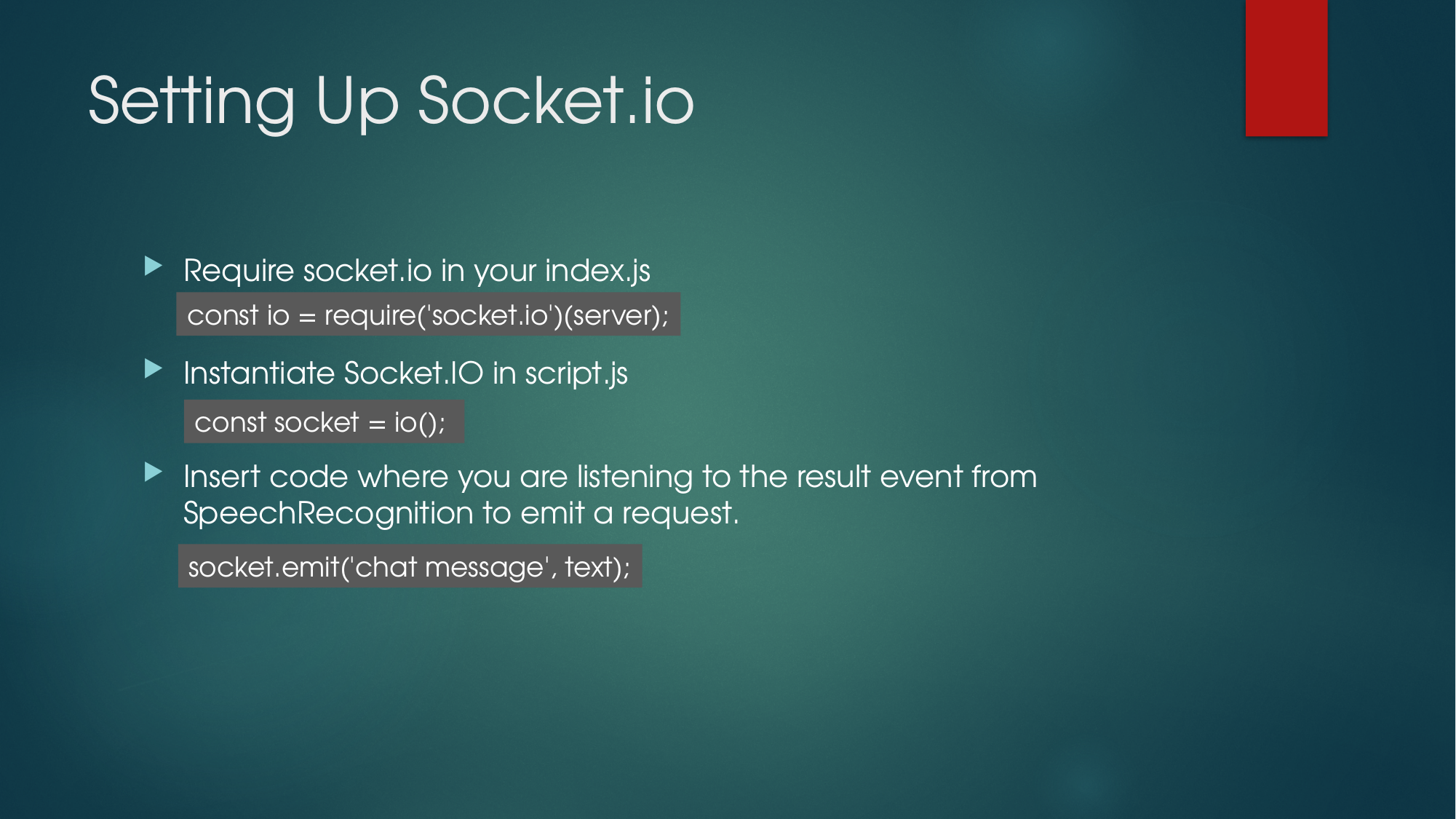

# Setting Up Socket.io
Require socket.io in your index.js

Instantiate Socket.IO in script.js

Insert code where you are listening to the result event from SpeechRecognition to emit a request.
const io = require('socket.io')(server);
const socket = io();
socket.emit('chat message', text);